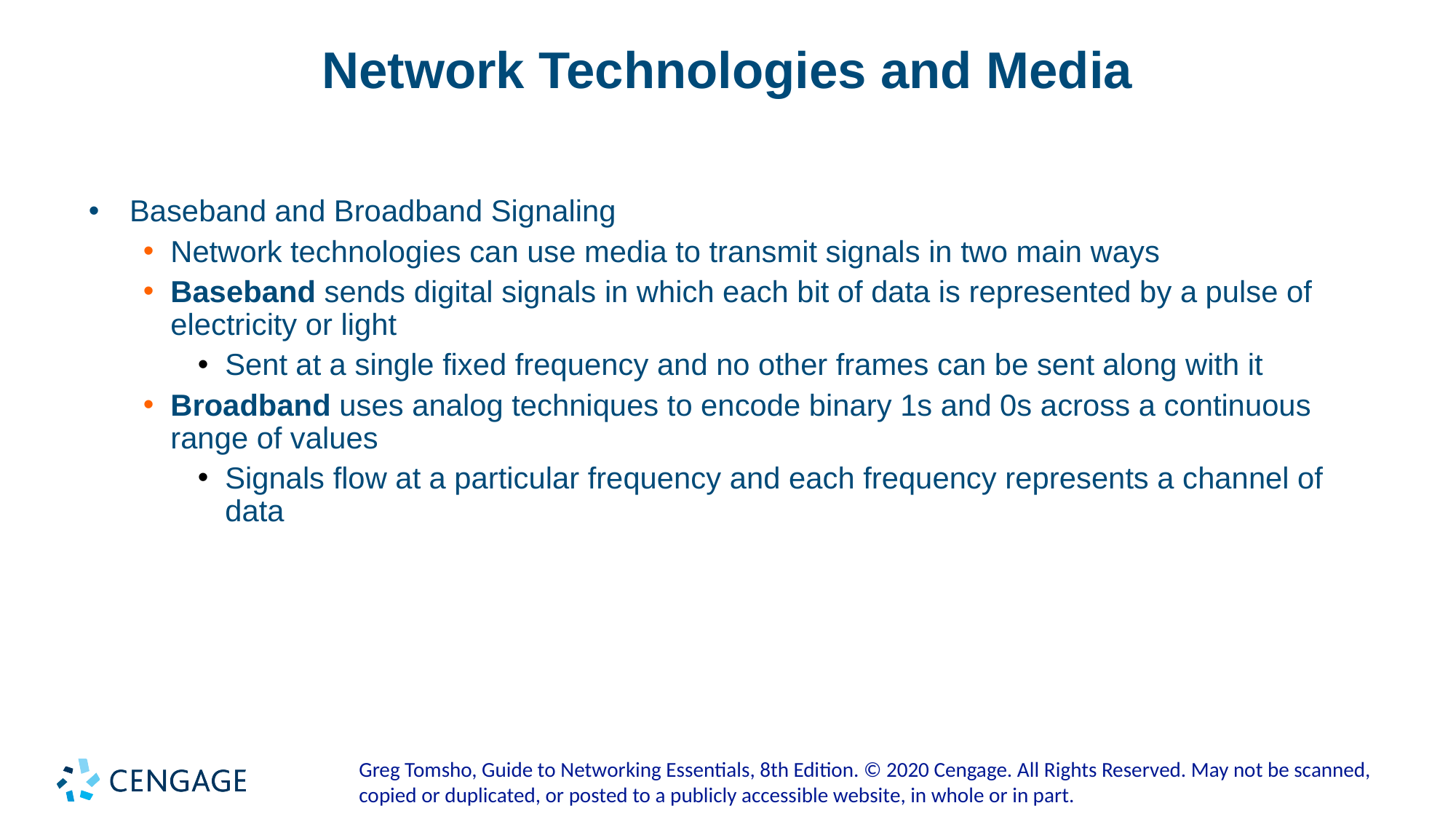

# Network Technologies and Media
Baseband and Broadband Signaling
Network technologies can use media to transmit signals in two main ways
Baseband sends digital signals in which each bit of data is represented by a pulse of electricity or light
Sent at a single fixed frequency and no other frames can be sent along with it
Broadband uses analog techniques to encode binary 1s and 0s across a continuous range of values
Signals flow at a particular frequency and each frequency represents a channel of data